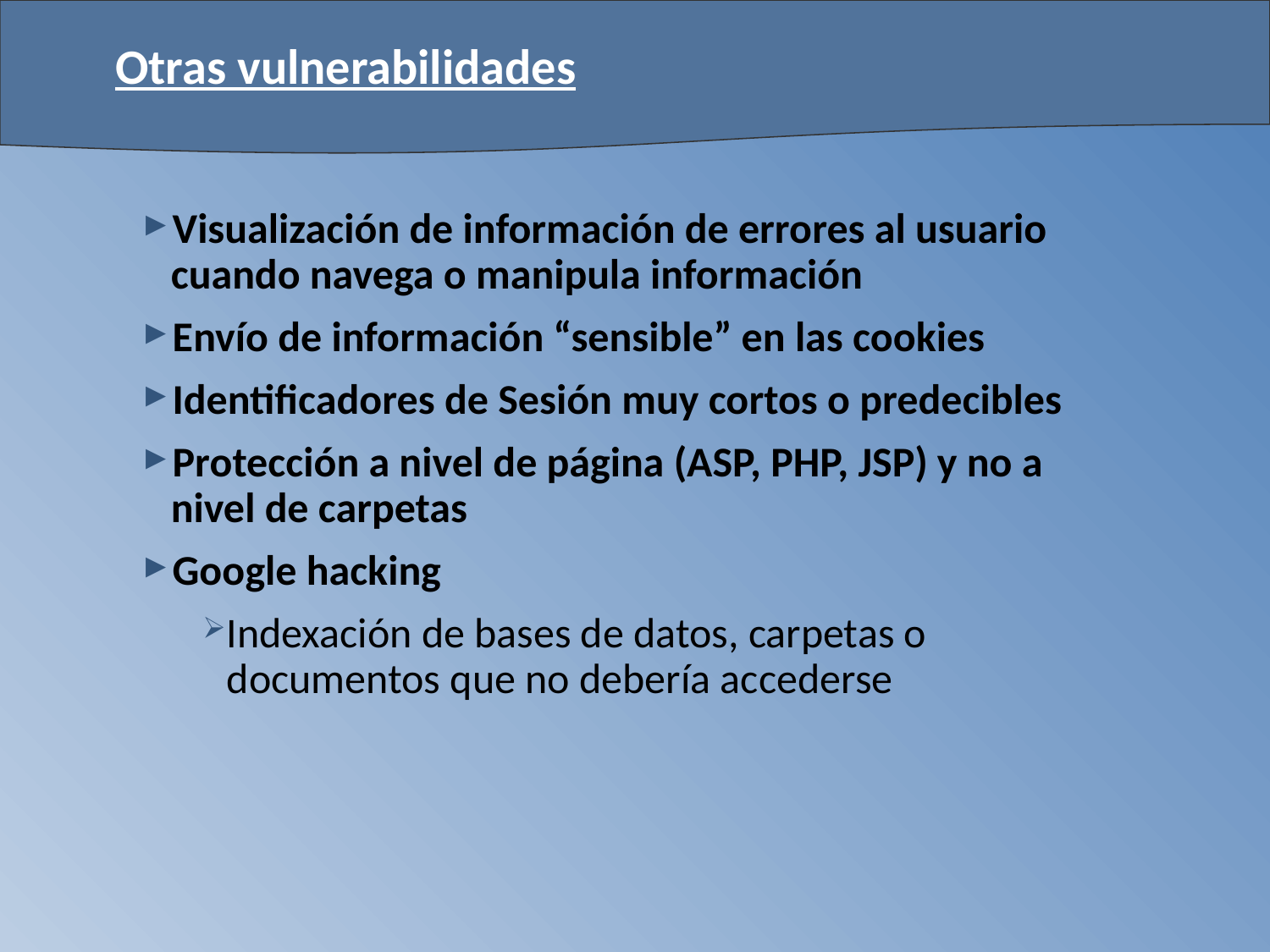

# Otras vulnerabilidades
Visualización de información de errores al usuario cuando navega o manipula información
Envío de información “sensible” en las cookies
Identificadores de Sesión muy cortos o predecibles
Protección a nivel de página (ASP, PHP, JSP) y no a nivel de carpetas
Google hacking
Indexación de bases de datos, carpetas o documentos que no debería accederse